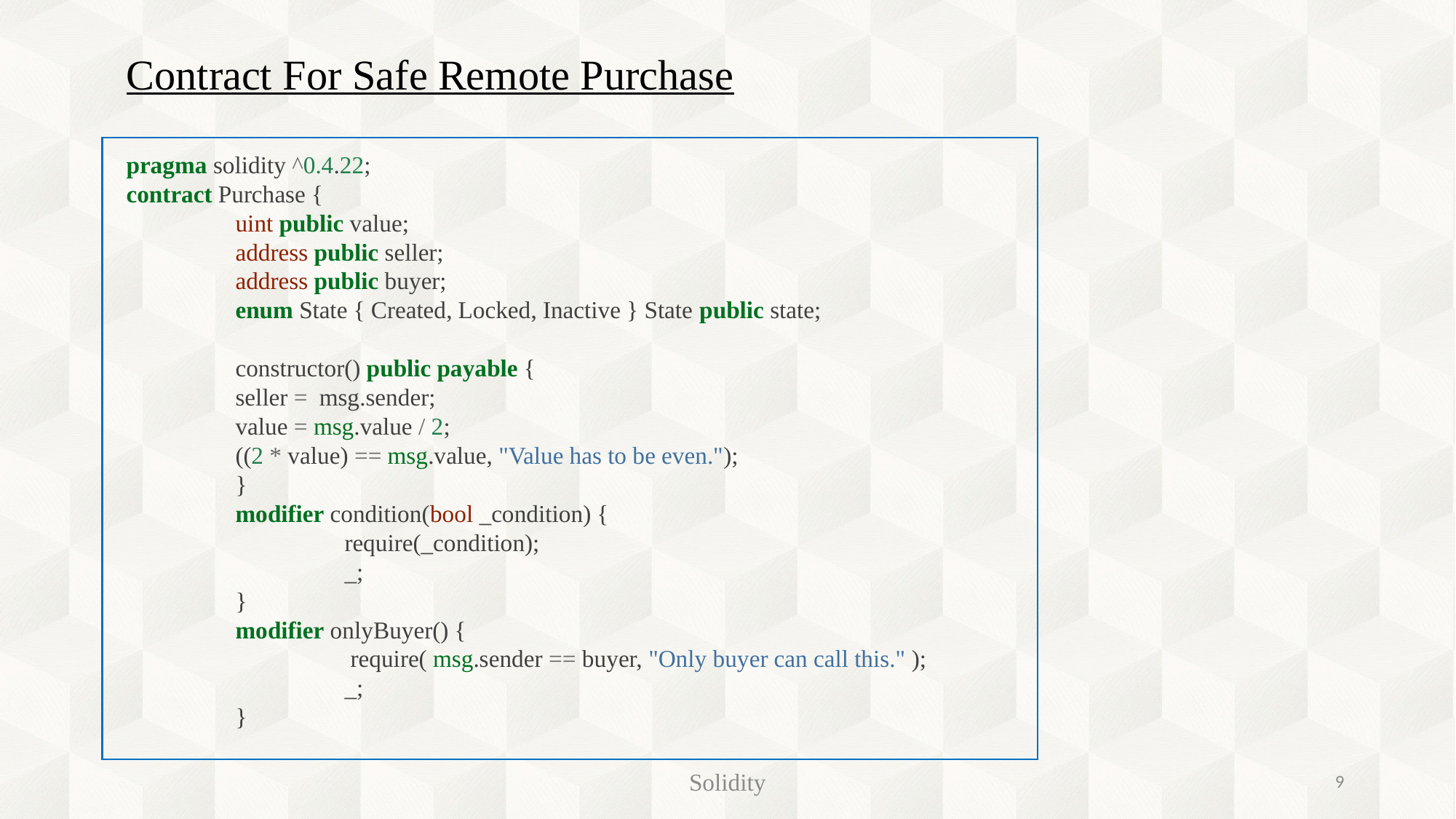

Contract For Safe Remote Purchase

pragma solidity ^0.4.22;
contract Purchase {
	uint public value;
	address public seller;
	address public buyer;
	enum State { Created, Locked, Inactive } State public state;

	constructor() public payable {
	seller =  msg.sender;
	value = msg.value / 2;
	((2 * value) == msg.value, "Value has to be even.");
	}
	modifier condition(bool _condition) {
		require(_condition);
		_;
	}
	modifier onlyBuyer() {
		 require( msg.sender == buyer, "Only buyer can call this." );
		_;
	}

Solidity
9